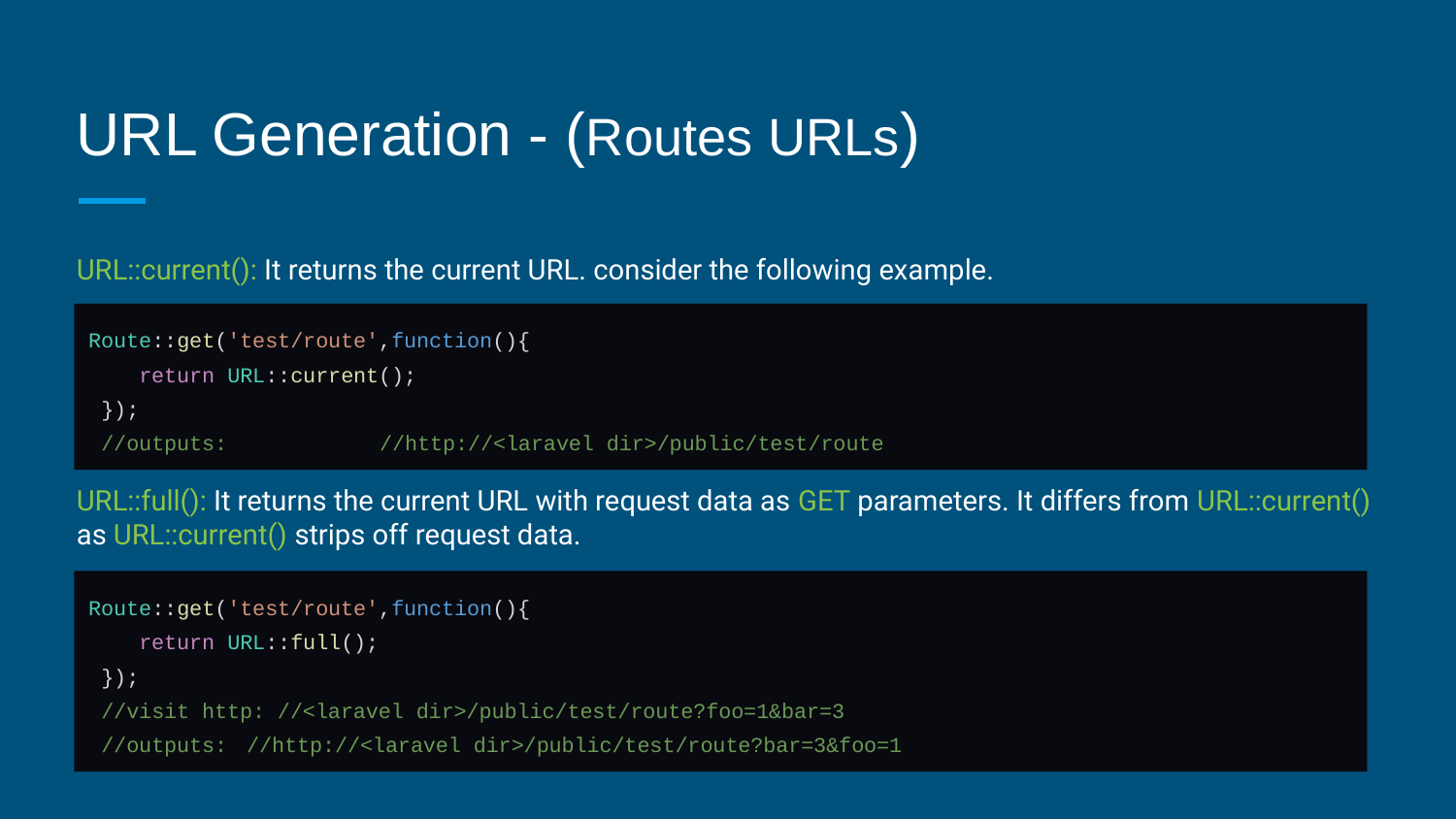

# URL Generation - (Routes URLs)
URL::current(): It returns the current URL. consider the following example.

URL::full(): It returns the current URL with request data as GET parameters. It differs from URL::current() as URL::current() strips off request data.
Route::get('test/route',function(){
    return URL::current();
 });
 //outputs:		//http://<laravel dir>/public/test/route
Route::get('test/route',function(){
    return URL::full();
 });
 //visit http: //<laravel dir>/public/test/route?foo=1&bar=3
 //outputs:	 //http://<laravel dir>/public/test/route?bar=3&foo=1